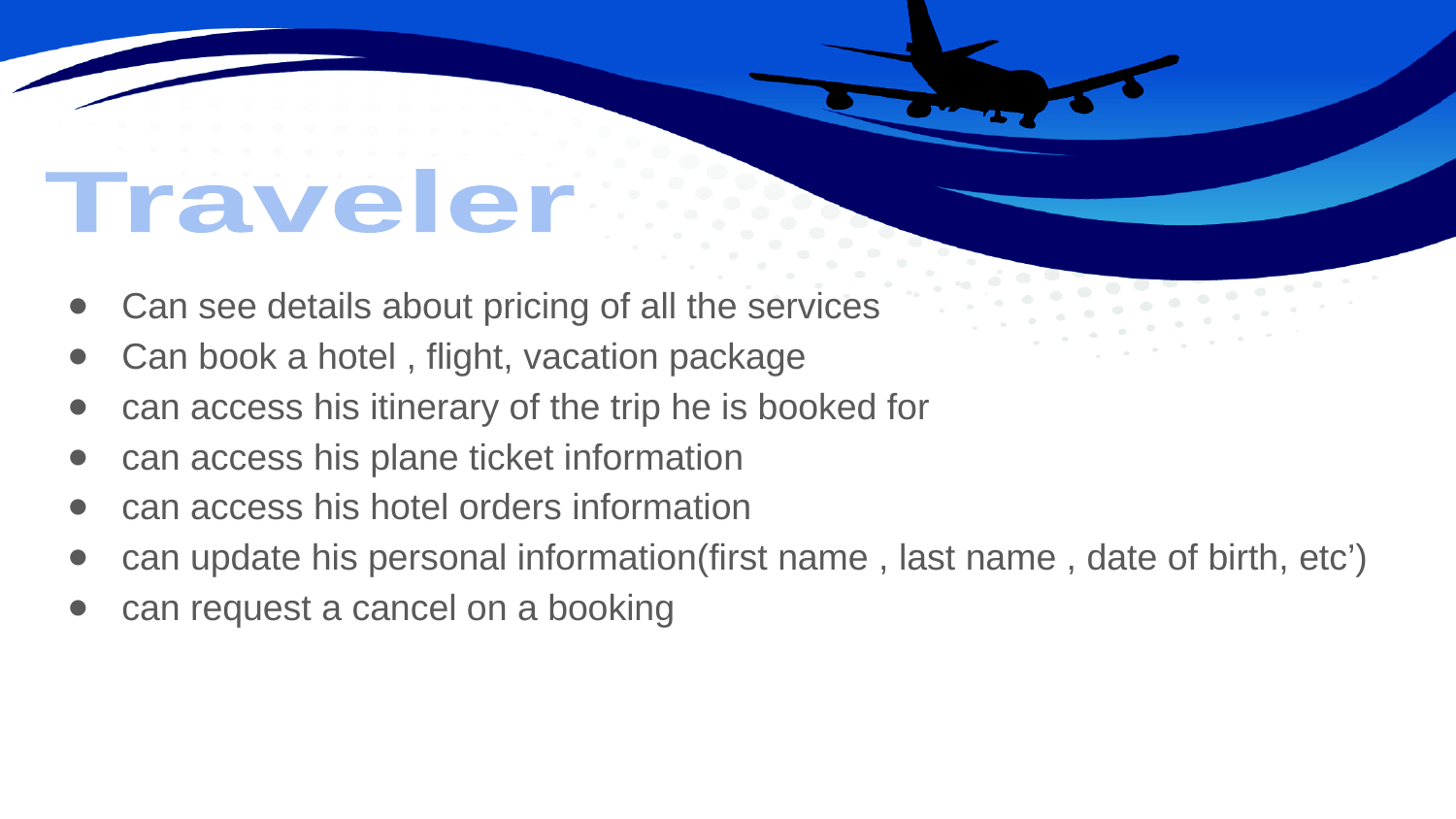

Traveler

Can see details about pricing of all the services
Can book a hotel , flight, vacation package
can access his itinerary of the trip he is booked for
can access his plane ticket information
can access his hotel orders information
can update his personal information(first name , last name , date of birth, etc’)
can request a cancel on a booking